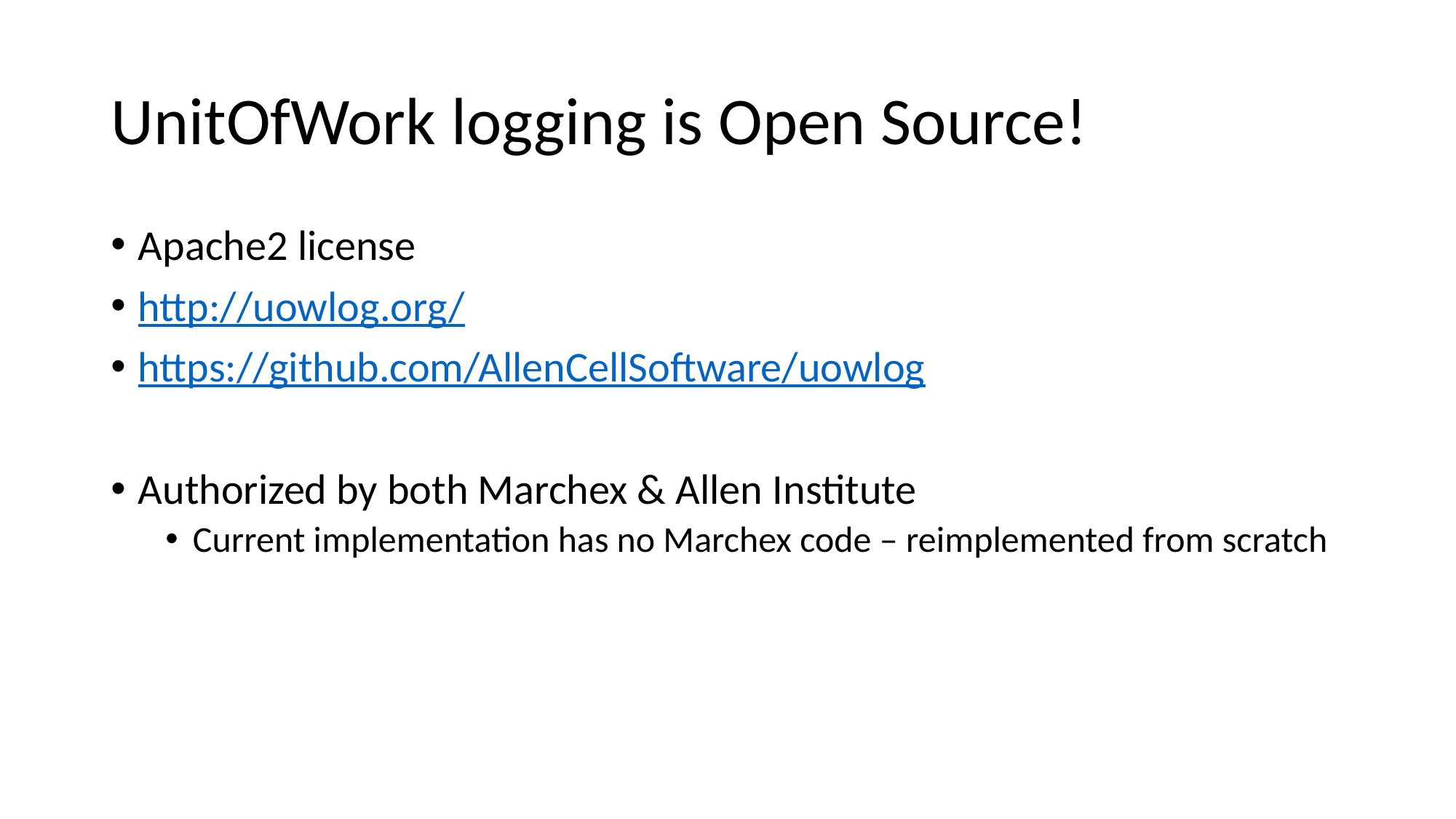

# UnitOfWork logging is Open Source!
Apache2 license
http://uowlog.org/
https://github.com/AllenCellSoftware/uowlog

Authorized by both Marchex & Allen Institute
Current implementation has no Marchex code – reimplemented from scratch